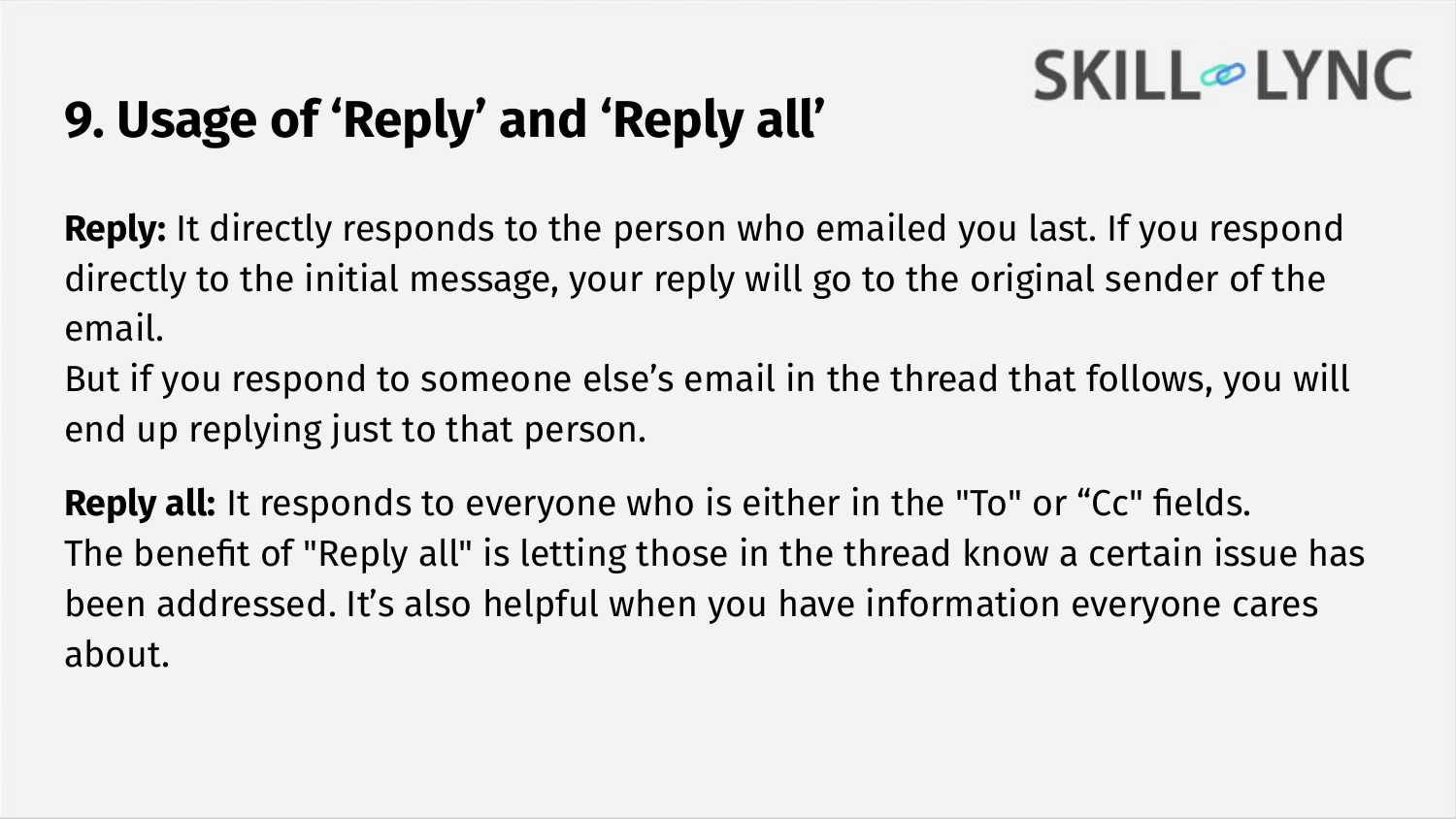

# 9. Usage of ‘Reply’ and ‘Reply all’
Reply: It directly responds to the person who emailed you last. If you respond directly to the initial message, your reply will go to the original sender of the email.
But if you respond to someone else’s email in the thread that follows, you will end up replying just to that person.
Reply all: It responds to everyone who is either in the "To" or “Cc" fields.
The benefit of "Reply all" is letting those in the thread know a certain issue has been addressed. It’s also helpful when you have information everyone cares about.